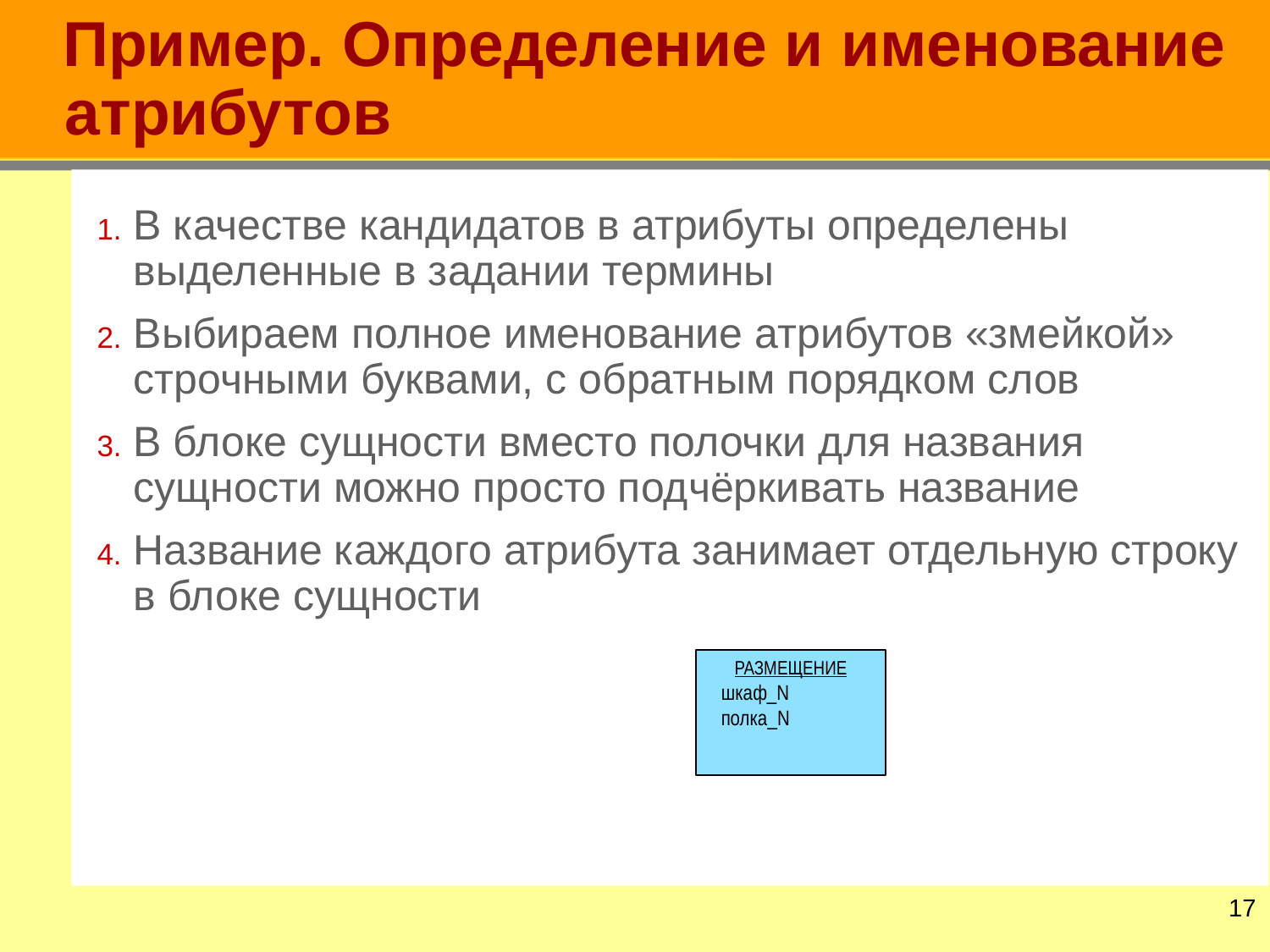

# Пример. Определение и именование атрибутов

В качестве кандидатов в атрибуты определены выделенные в задании термины
Выбираем полное именование атрибутов «змейкой» строчными буквами, с обратным порядком слов
В блоке сущности вместо полочки для названия сущности можно просто подчёркивать название
Название каждого атрибута занимает отдельную строку в блоке сущности

РАЗМЕЩЕНИЕ
шкаф_N
полка_N
17